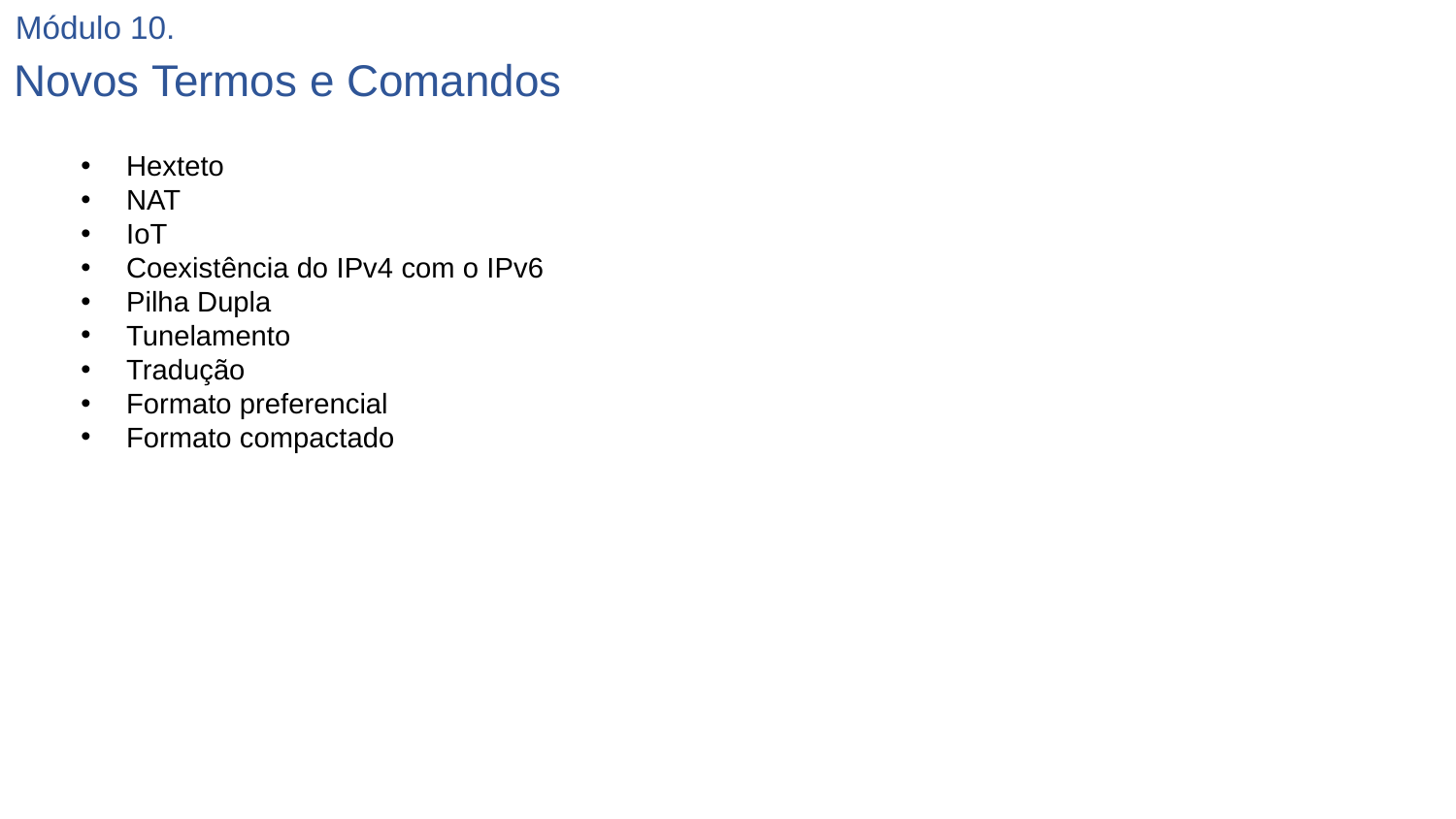

Módulo 10.
Novos Termos e Comandos
#
Hexteto
NAT
IoT
Coexistência do IPv4 com o IPv6
Pilha Dupla
Tunelamento
Tradução
Formato preferencial
Formato compactado